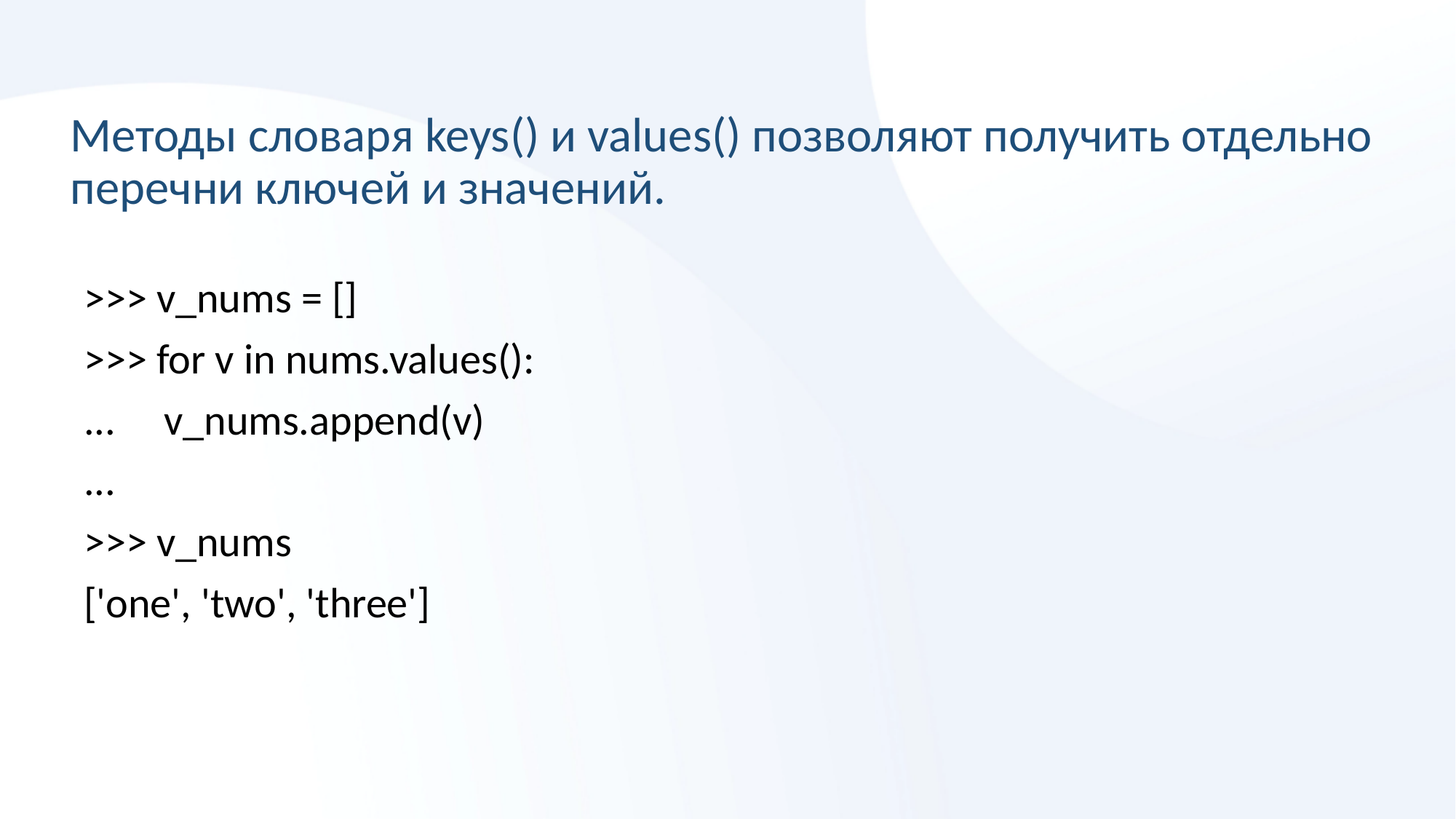

# Методы словаря keys() и values() позволяют получить отдельно перечни ключей и значений.
>>> v_nums = []
>>> for v in nums.values():
...     v_nums.append(v)
...
>>> v_nums
['one', 'two', 'three']